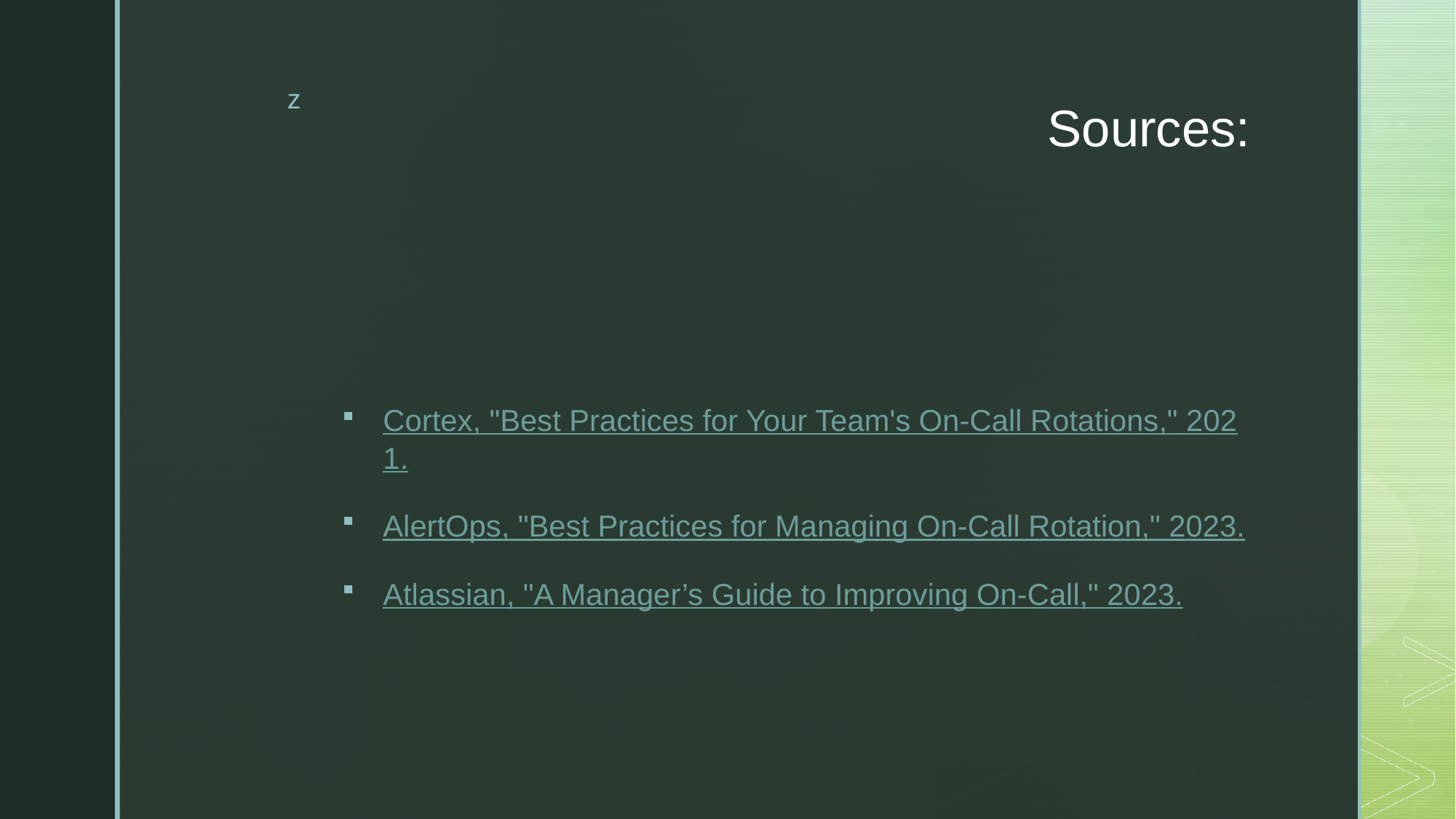

# Sources:
Cortex, "Best Practices for Your Team's On-Call Rotations," 2021.
AlertOps, "Best Practices for Managing On-Call Rotation," 2023.
Atlassian, "A Manager’s Guide to Improving On-Call," 2023.